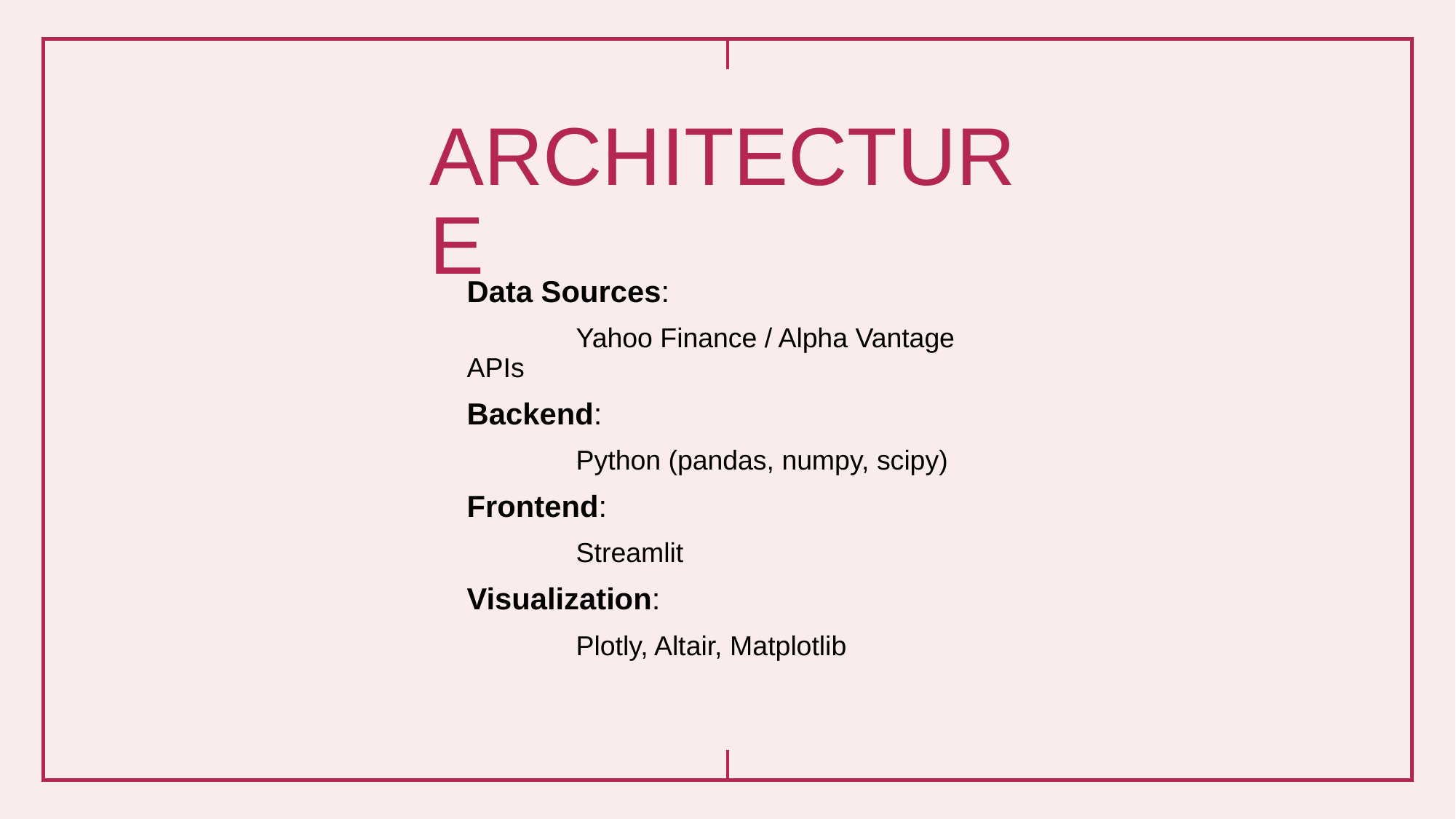

# ARCHITECTURE
Data Sources:
	Yahoo Finance / Alpha Vantage APIs
Backend:
	Python (pandas, numpy, scipy)
Frontend:
	Streamlit
Visualization:
	Plotly, Altair, Matplotlib